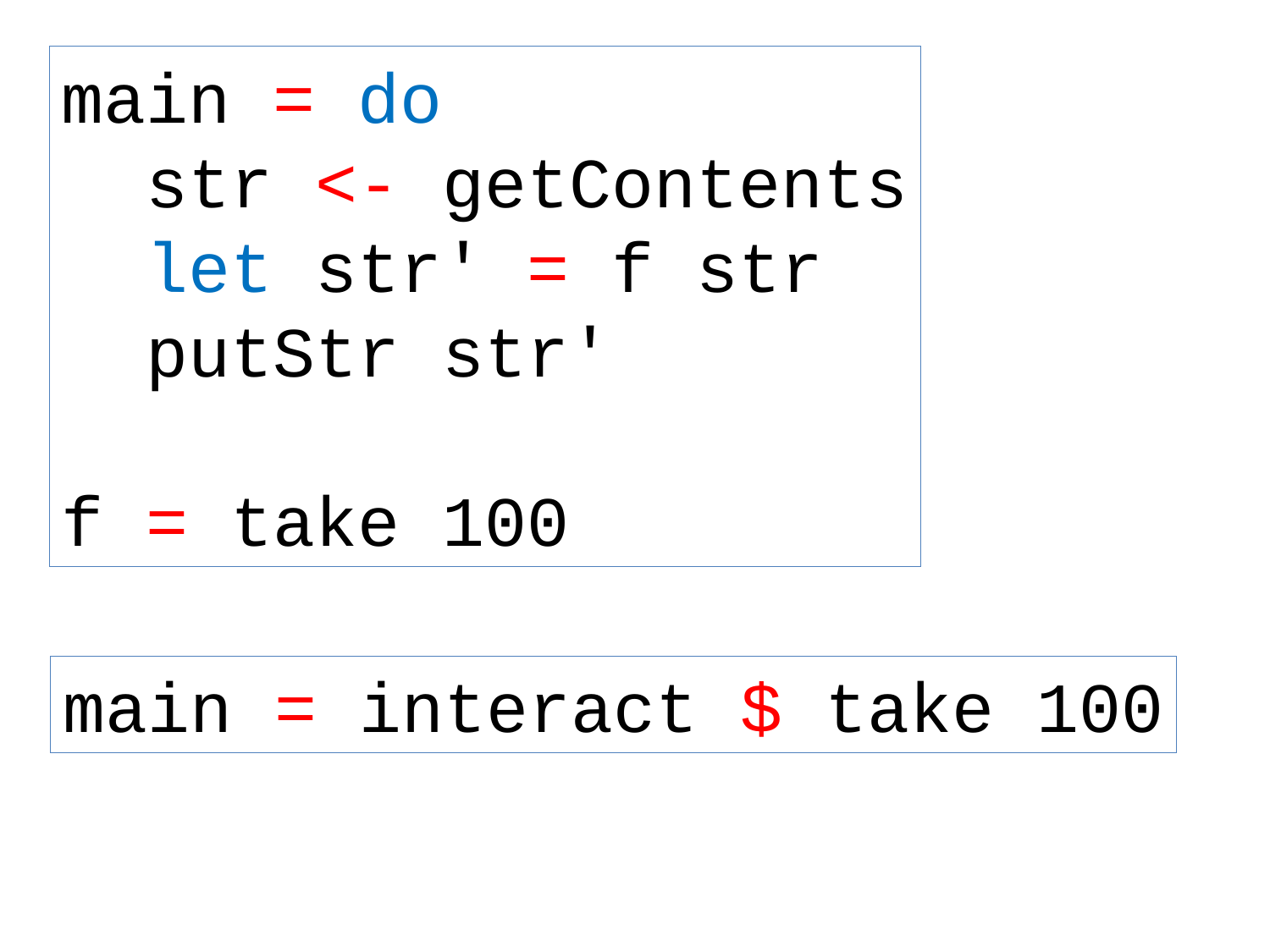

main = do
  str <- getContents
  let str' = f str
  putStr str'

f = take 100
main = interact $ take 100